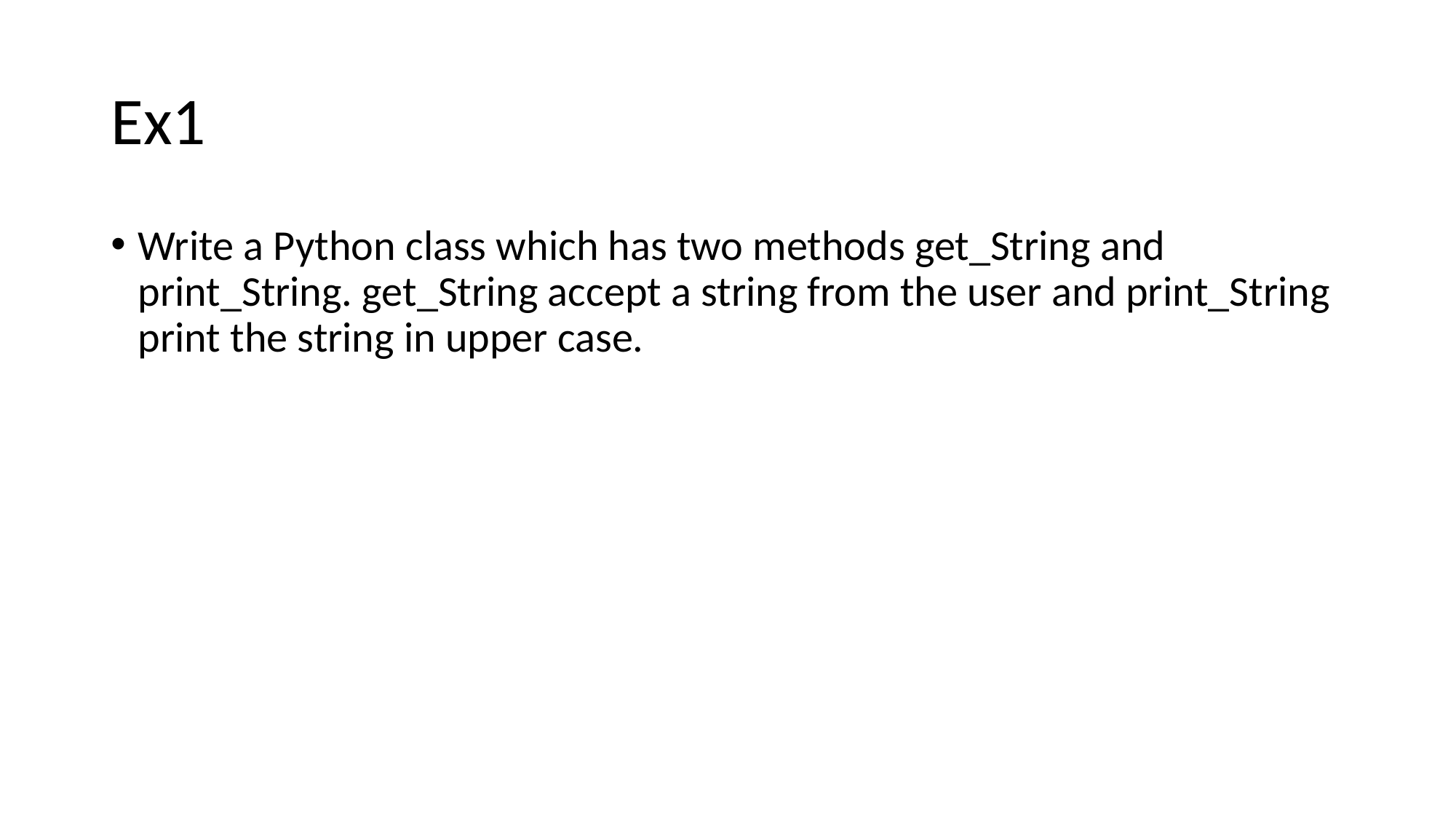

# Ex1
Write a Python class which has two methods get_String and print_String. get_String accept a string from the user and print_String print the string in upper case.